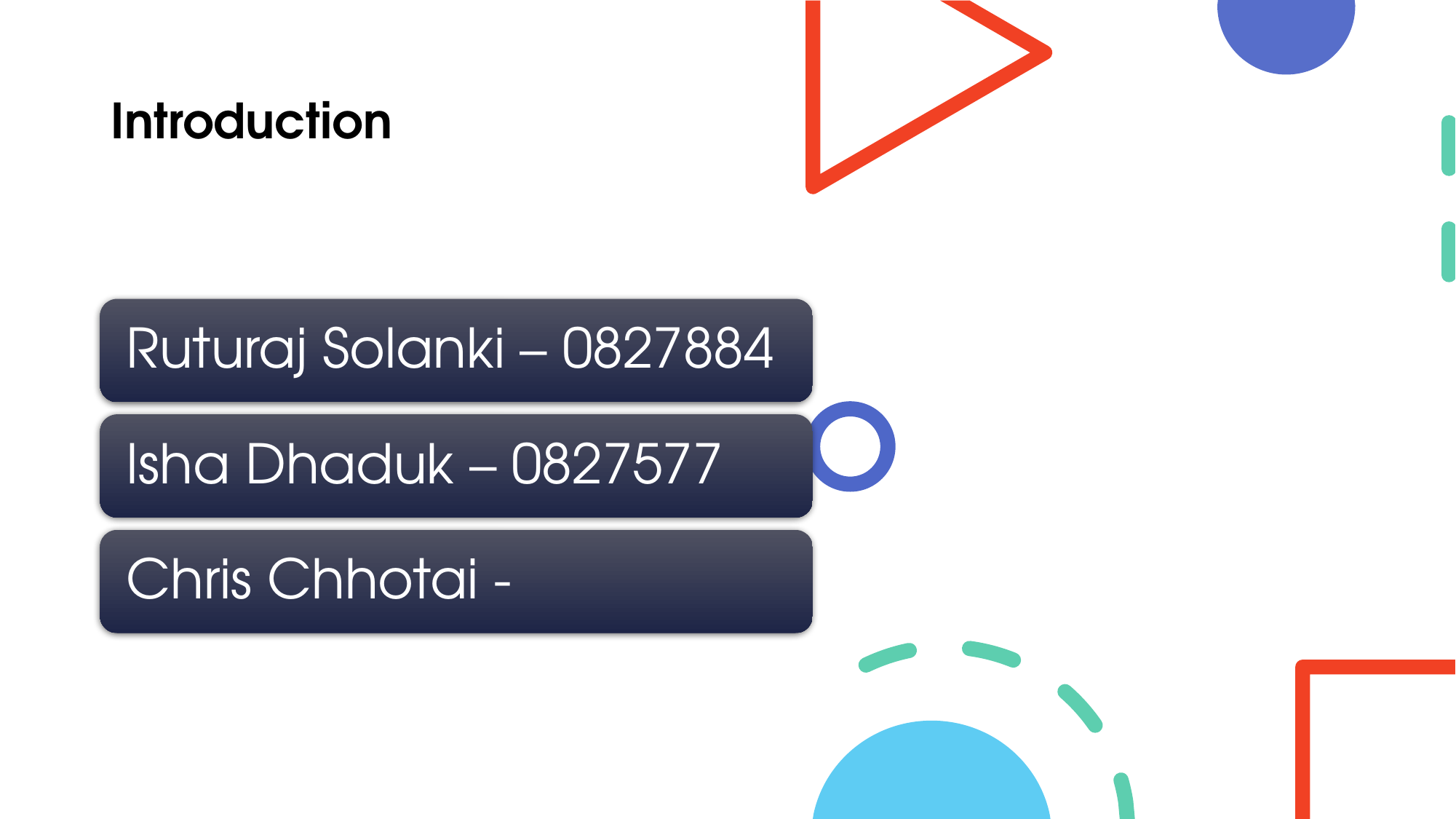

# Introduction
Ruturaj Solanki – 0827884
Isha Dhaduk – 0827577
Chris Chhotai -